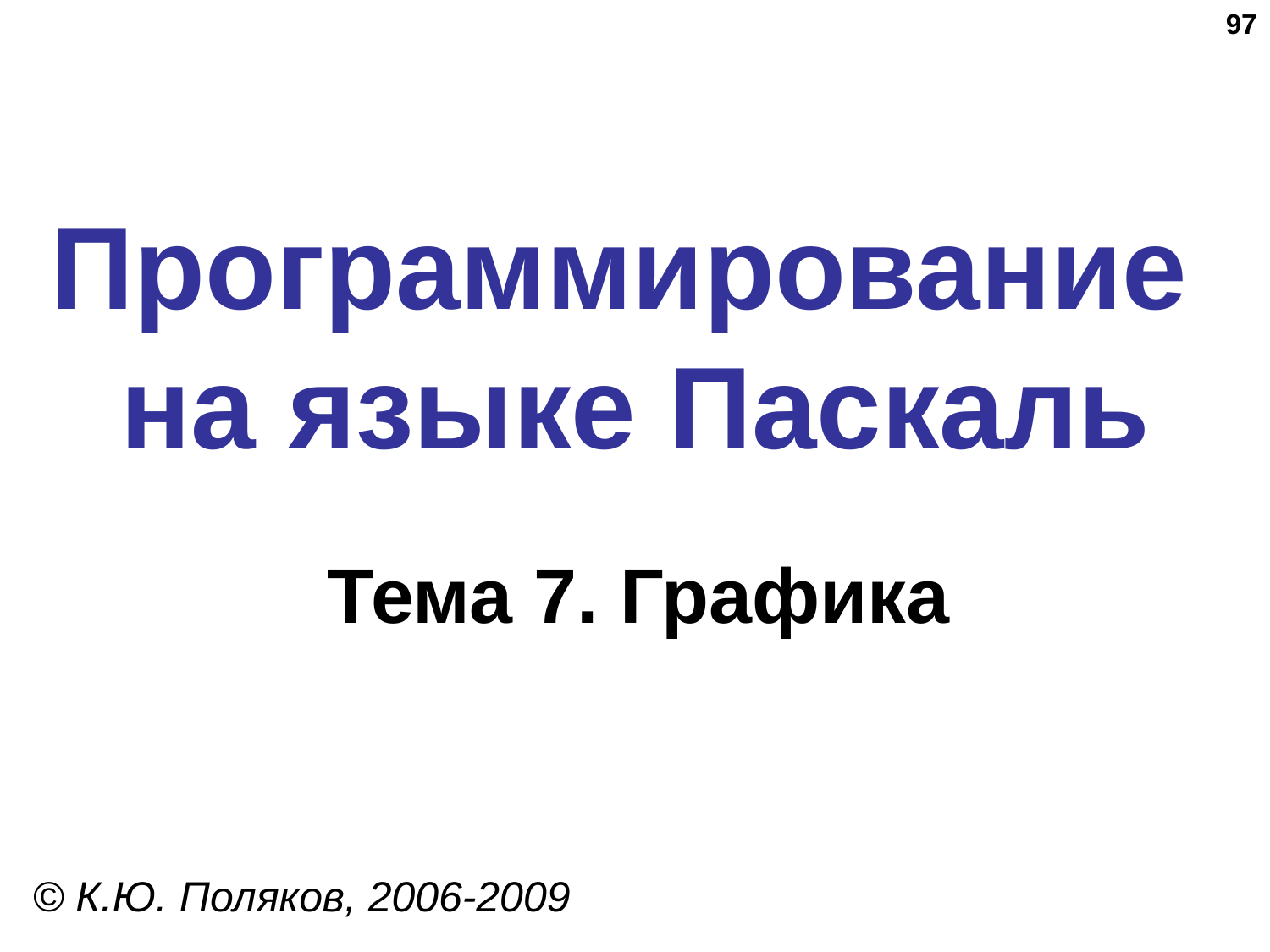

97
# Программирование на языке Паскаль
Тема 7. Графика
© К.Ю. Поляков, 2006-2009